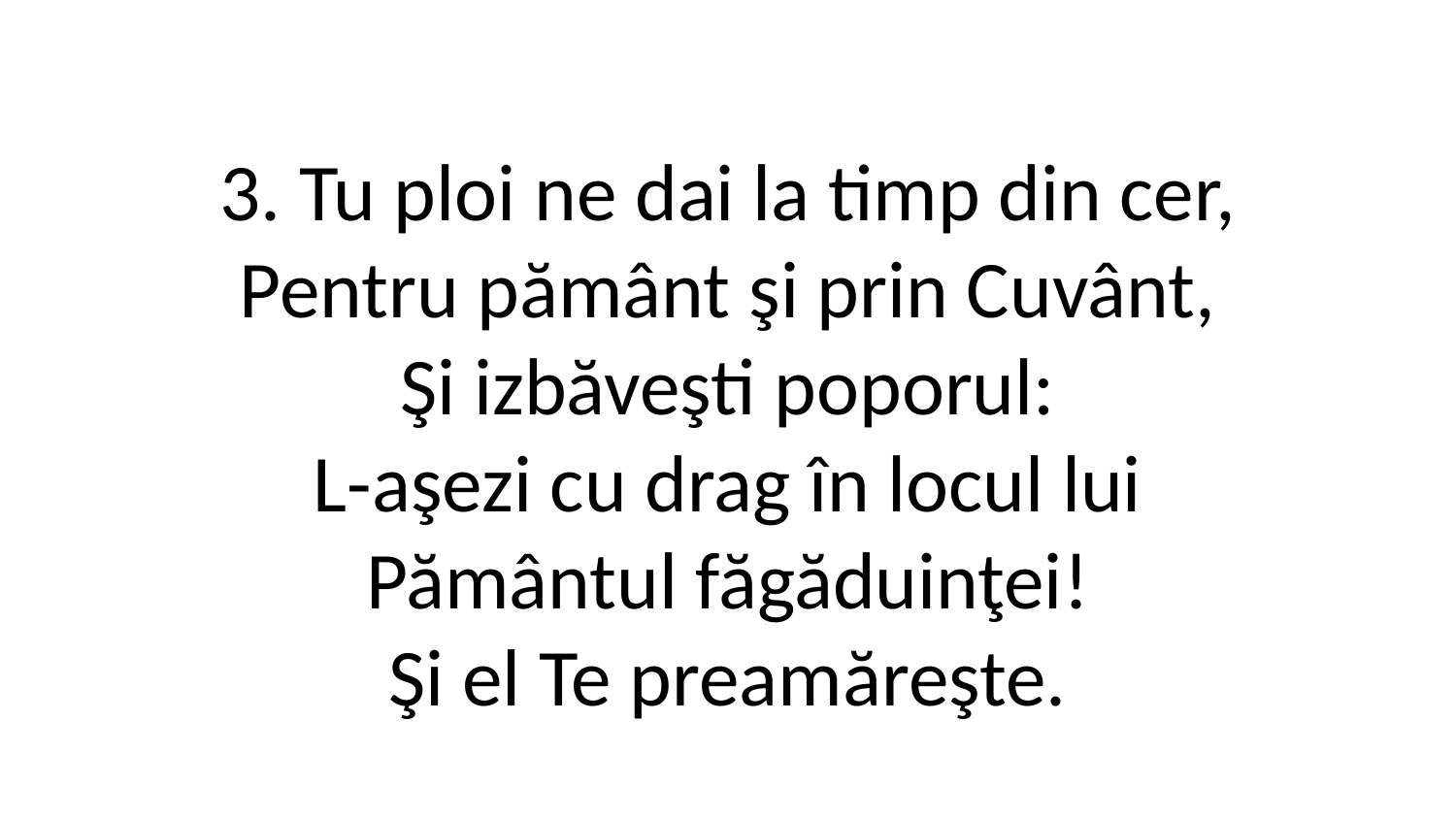

3. Tu ploi ne dai la timp din cer,
Pentru pământ şi prin Cuvânt,
Şi izbăveşti poporul:
L-aşezi cu drag în locul lui
Pământul făgăduinţei!
Şi el Te preamăreşte.